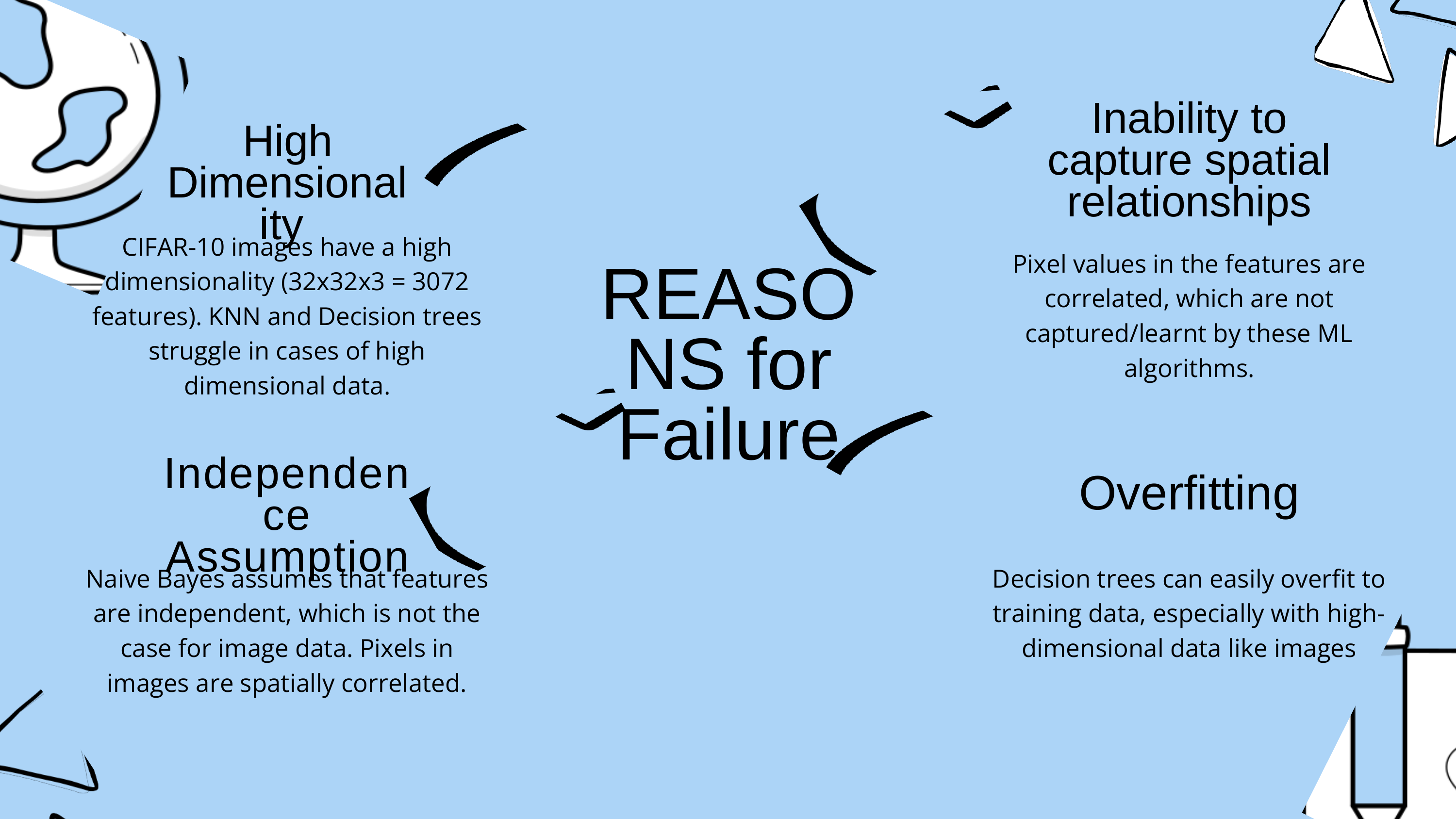

Inability to capture spatial relationships
High Dimensionality
CIFAR-10 images have a high dimensionality (32x32x3 = 3072 features). KNN and Decision trees struggle in cases of high dimensional data.
Pixel values in the features are correlated, which are not captured/learnt by these ML algorithms.
REASONS for Failure

Independence Assumption
Overfitting
Naive Bayes assumes that features are independent, which is not the case for image data. Pixels in images are spatially correlated.
Decision trees can easily overfit to training data, especially with high-dimensional data like images